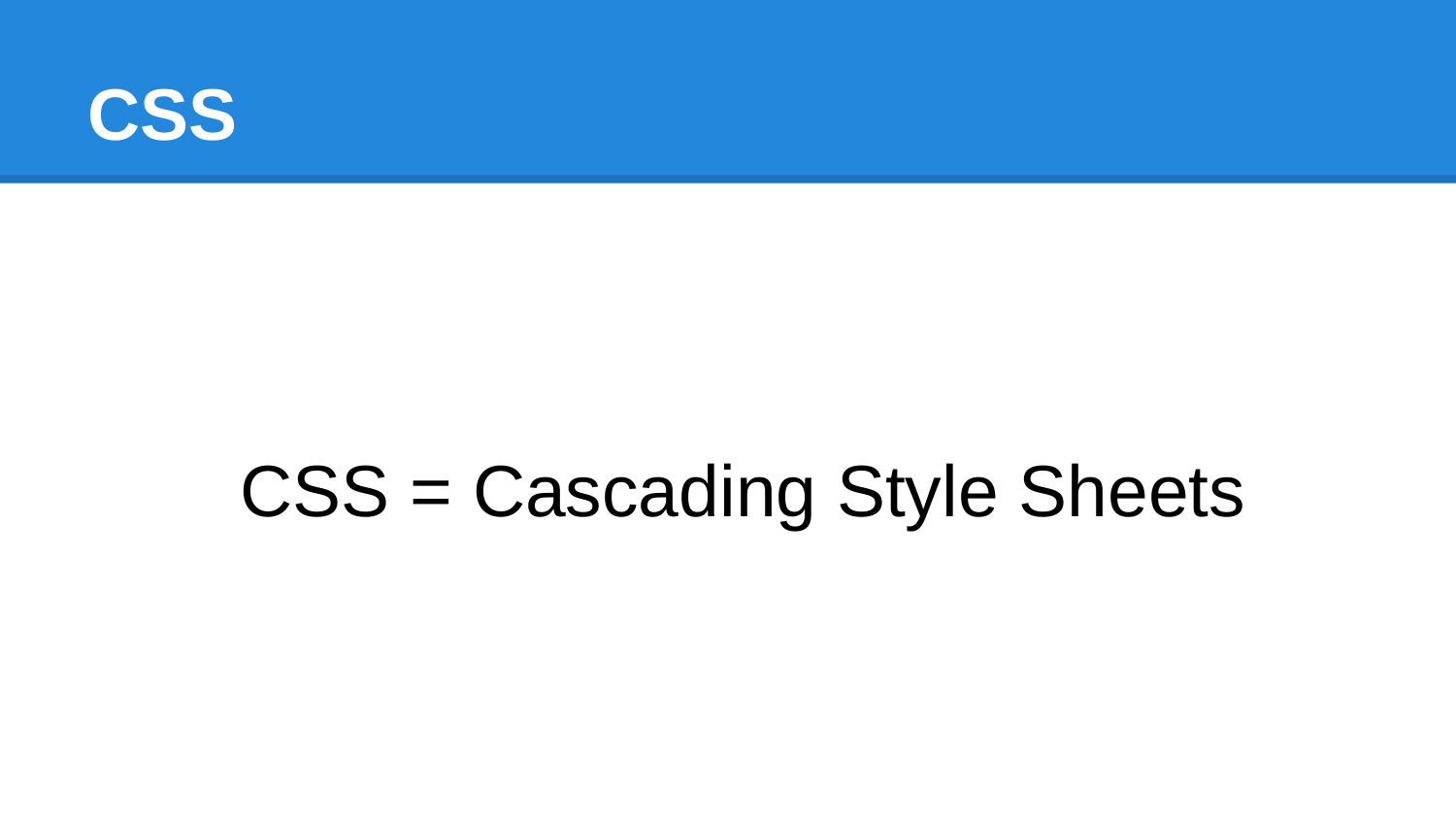

# CSS
CSS = Cascading Style Sheets